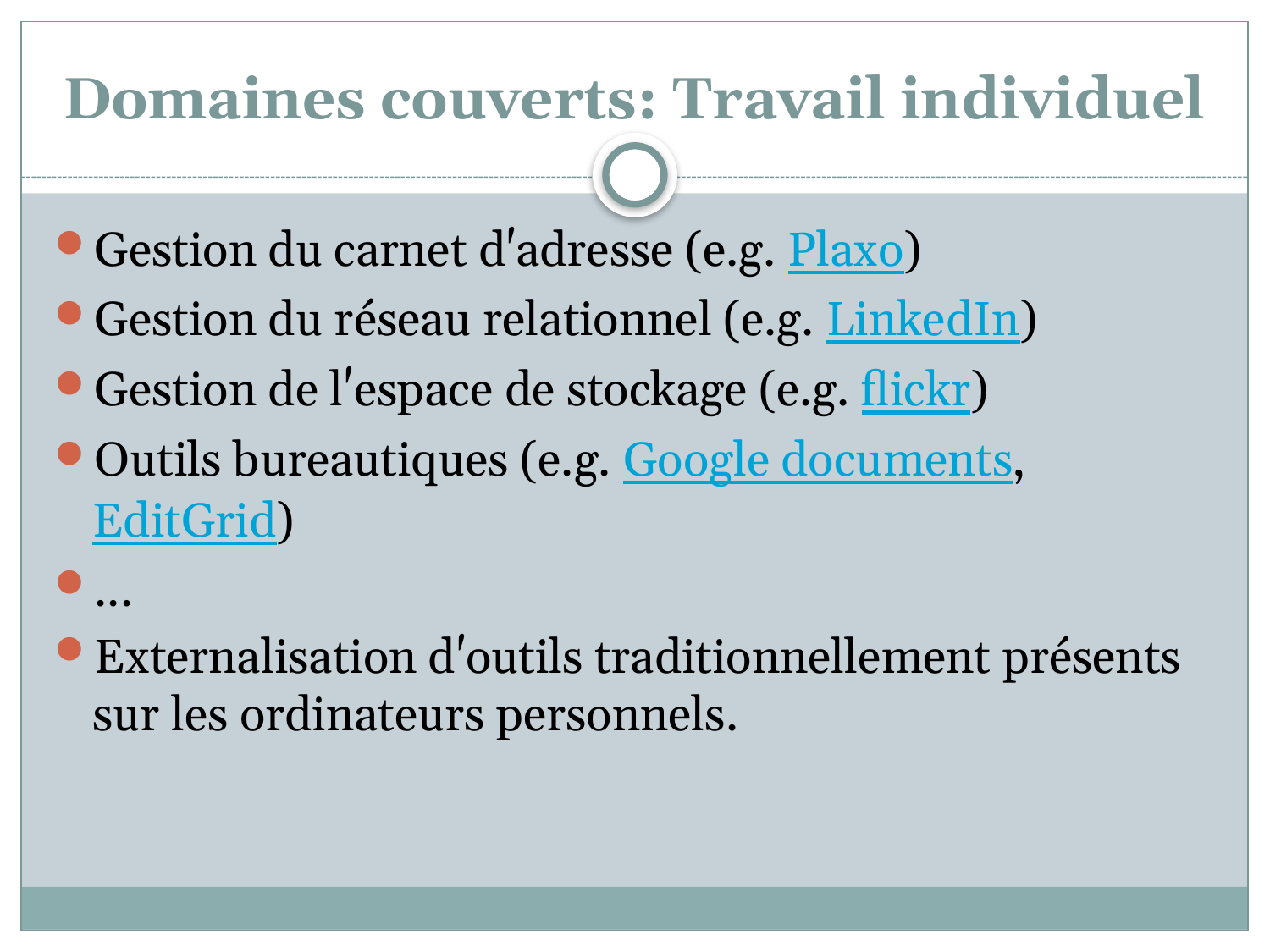

# Domaines couverts: Travail individuel
Gestion du carnet d'adresse (e.g. Plaxo)
Gestion du réseau relationnel (e.g. LinkedIn)
Gestion de l'espace de stockage (e.g. flickr)
Outils bureautiques (e.g. Google documents, EditGrid)
...
Externalisation d'outils traditionnellement présents sur les ordinateurs personnels.